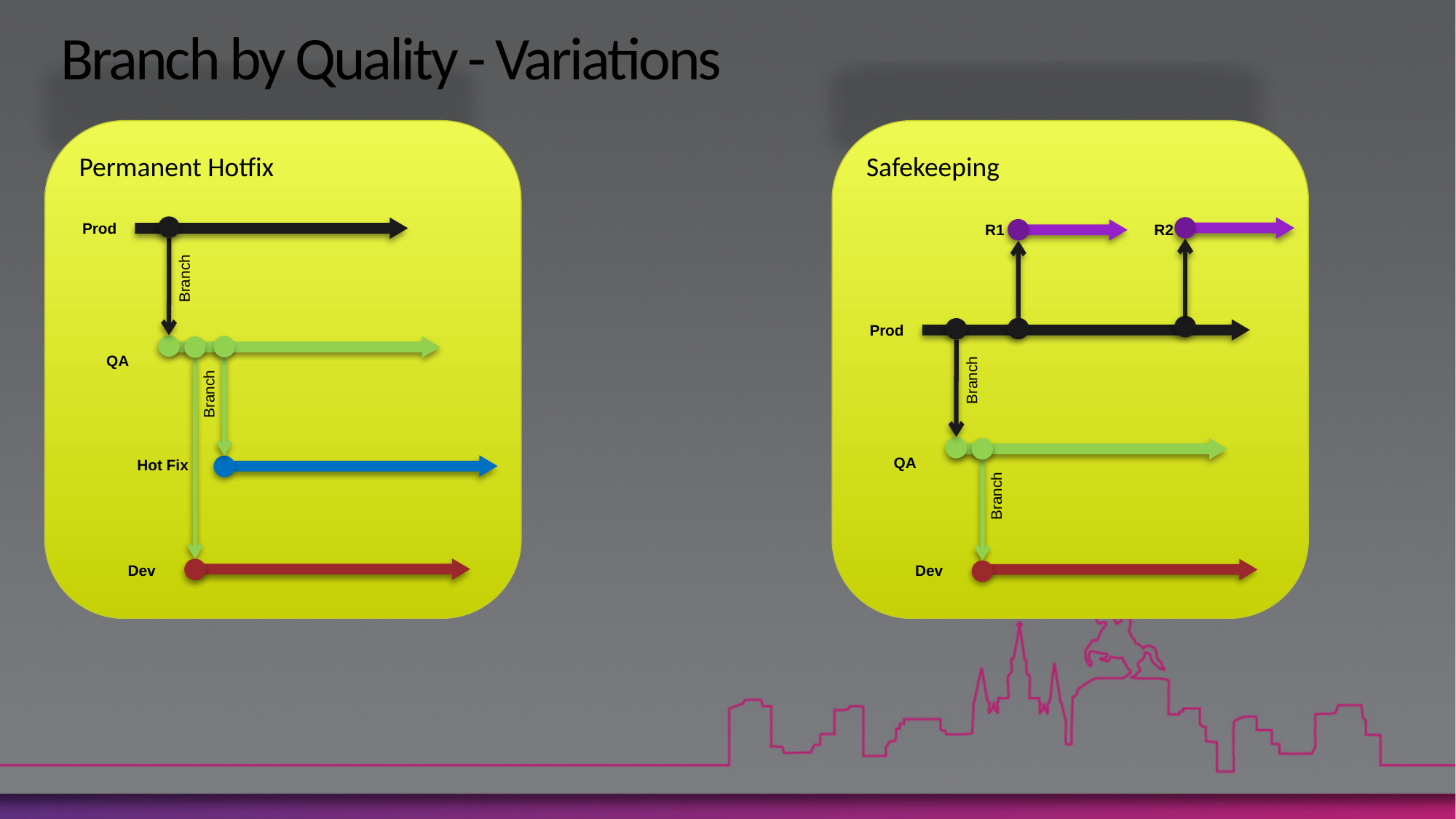

# Branch by Quality - Variations
Permanent Hotfix
Safekeeping
Prod
R2
R1

Branch
Prod

QA
Branch
Branch

QA
Hot Fix

Branch
Dev
Dev